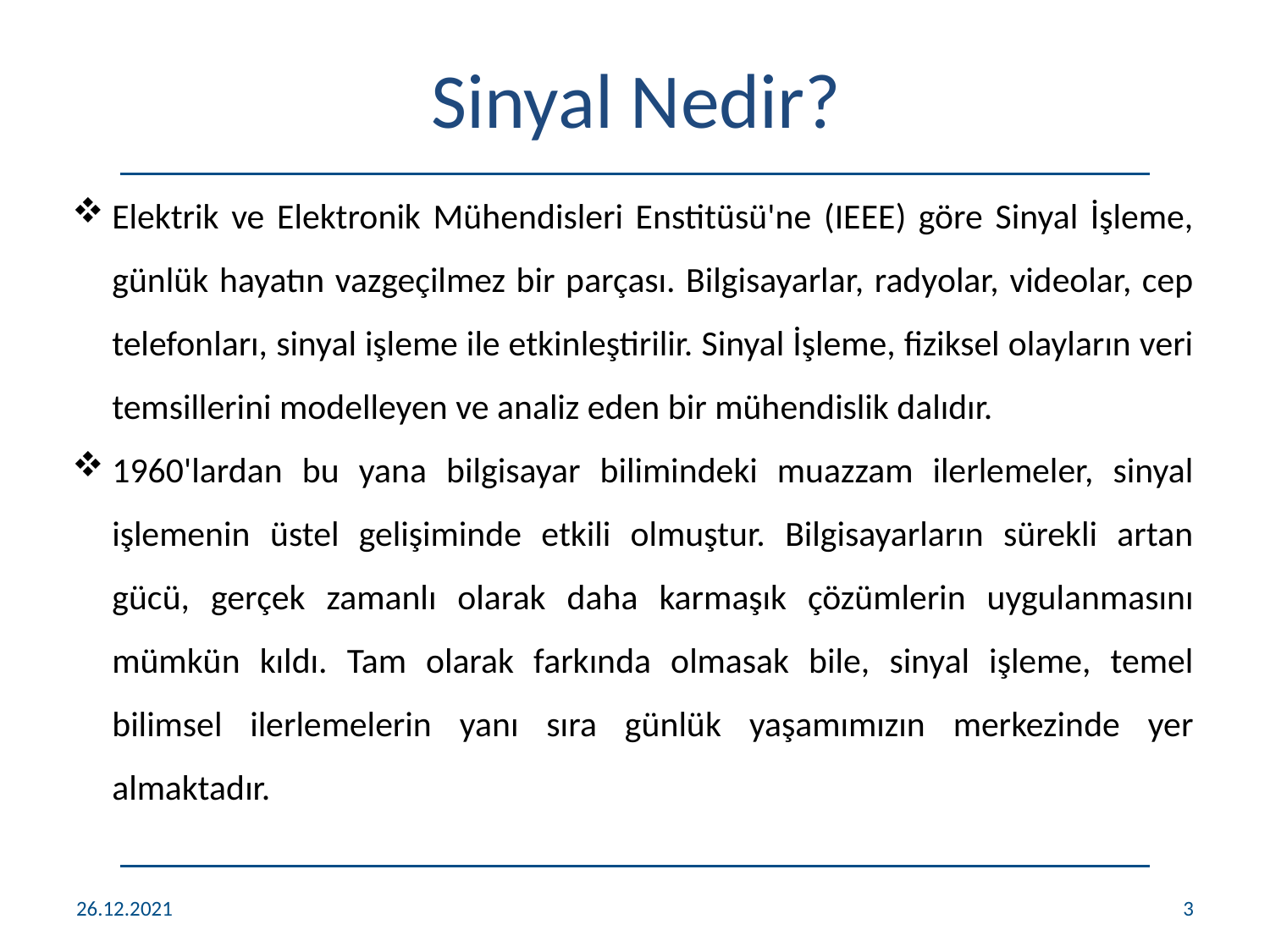

# Sinyal Nedir?
Elektrik ve Elektronik Mühendisleri Enstitüsü'ne (IEEE) göre Sinyal İşleme, günlük hayatın vazgeçilmez bir parçası. Bilgisayarlar, radyolar, videolar, cep telefonları, sinyal işleme ile etkinleştirilir. Sinyal İşleme, fiziksel olayların veri temsillerini modelleyen ve analiz eden bir mühendislik dalıdır.
1960'lardan bu yana bilgisayar bilimindeki muazzam ilerlemeler, sinyal işlemenin üstel gelişiminde etkili olmuştur. Bilgisayarların sürekli artan gücü, gerçek zamanlı olarak daha karmaşık çözümlerin uygulanmasını mümkün kıldı. Tam olarak farkında olmasak bile, sinyal işleme, temel bilimsel ilerlemelerin yanı sıra günlük yaşamımızın merkezinde yer almaktadır.
26.12.2021
3